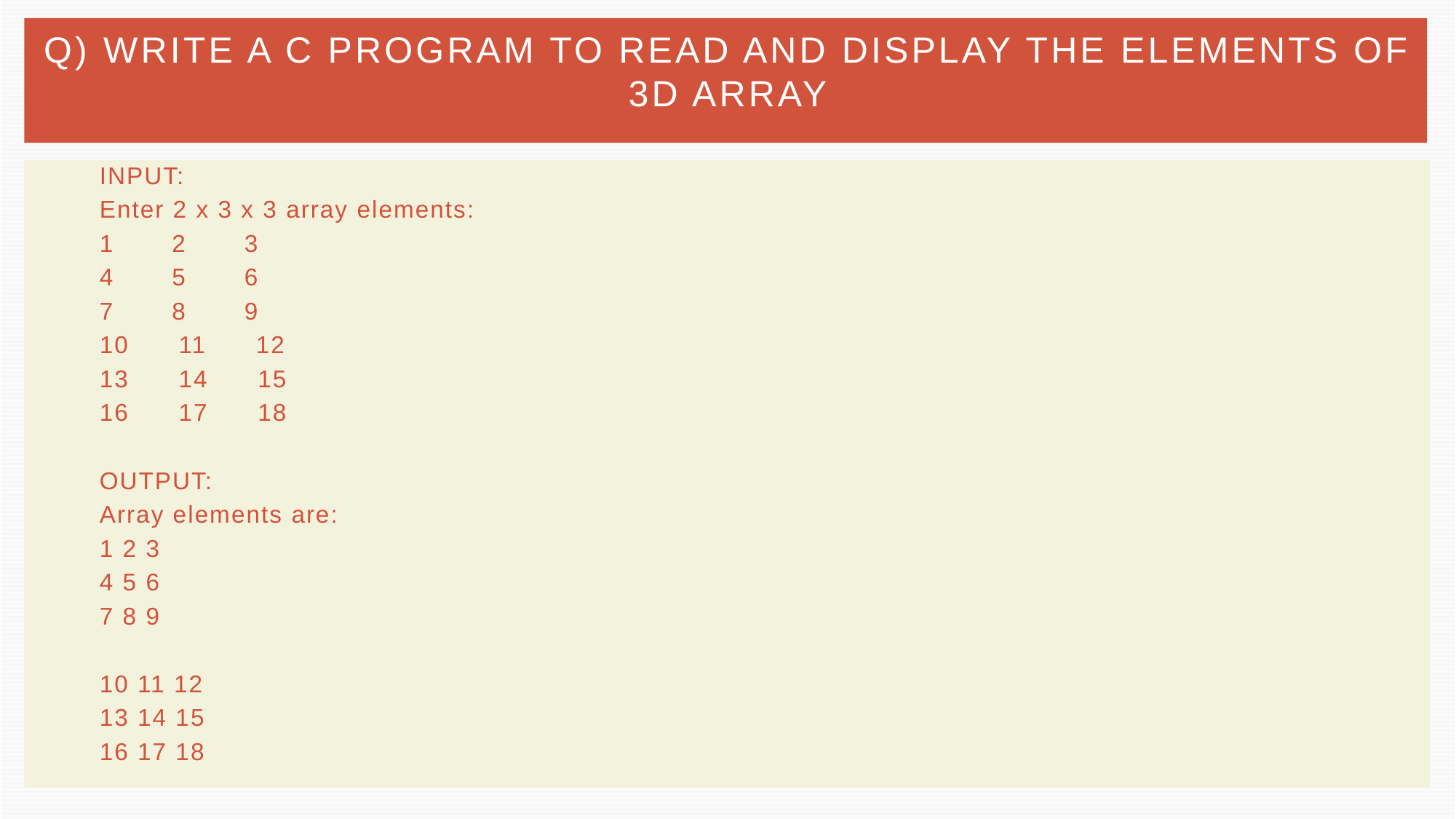

# Q) Write a C program to read and display the elements of 3D array
INPUT:
Enter 2 x 3 x 3 array elements:
1       2       3
4       5       6
7       8       9
10      11      12
13      14      15
16      17      18

OUTPUT:
Array elements are:
1 2 3
4 5 6
7 8 9

10 11 12
13 14 15
16 17 18